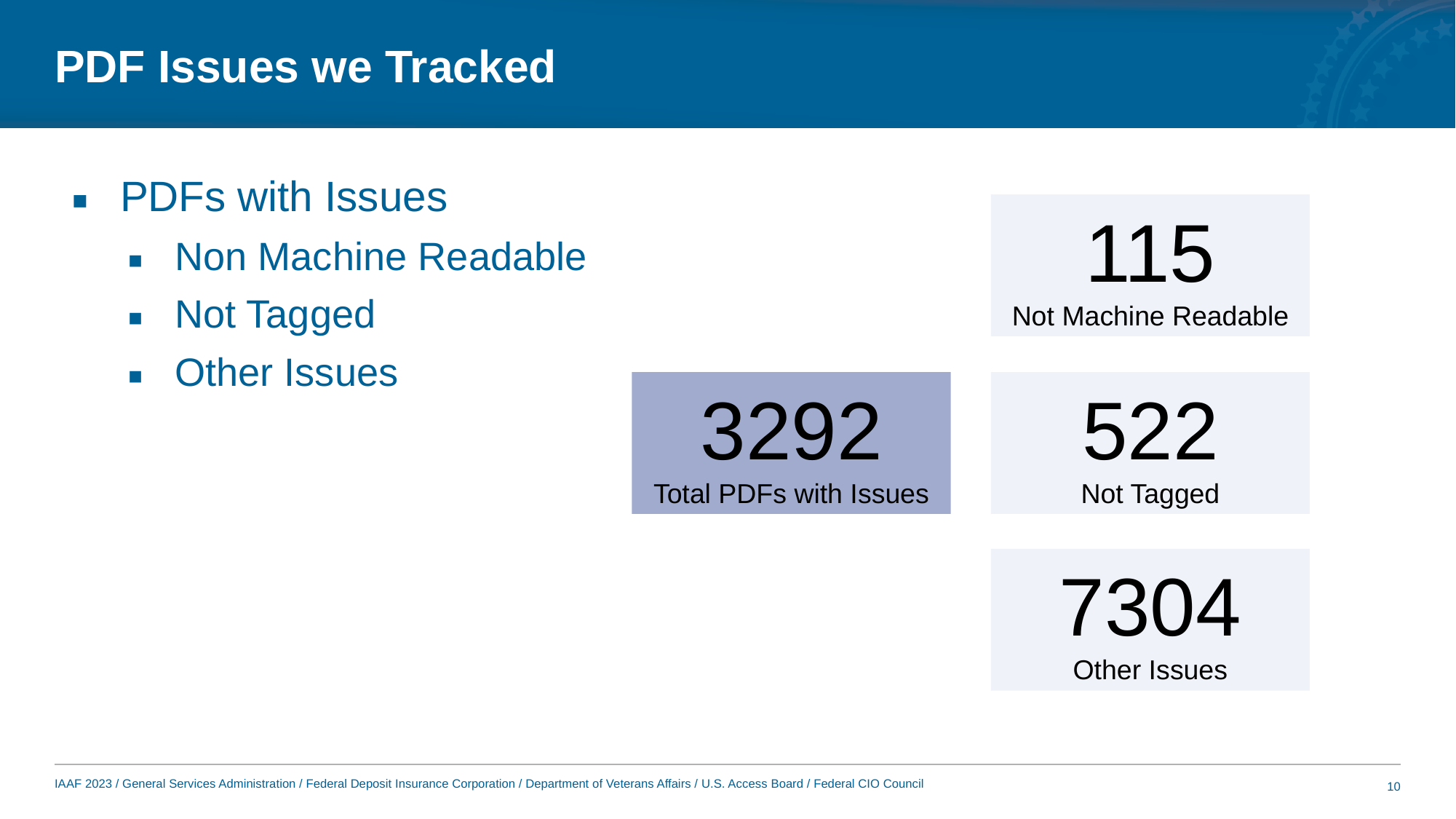

# PDF Issues we Tracked
PDFs with Issues
Non Machine Readable
Not Tagged
Other Issues

115
Not Machine Readable
3292
Total PDFs with Issues
522
Not Tagged
7304
Other Issues
10